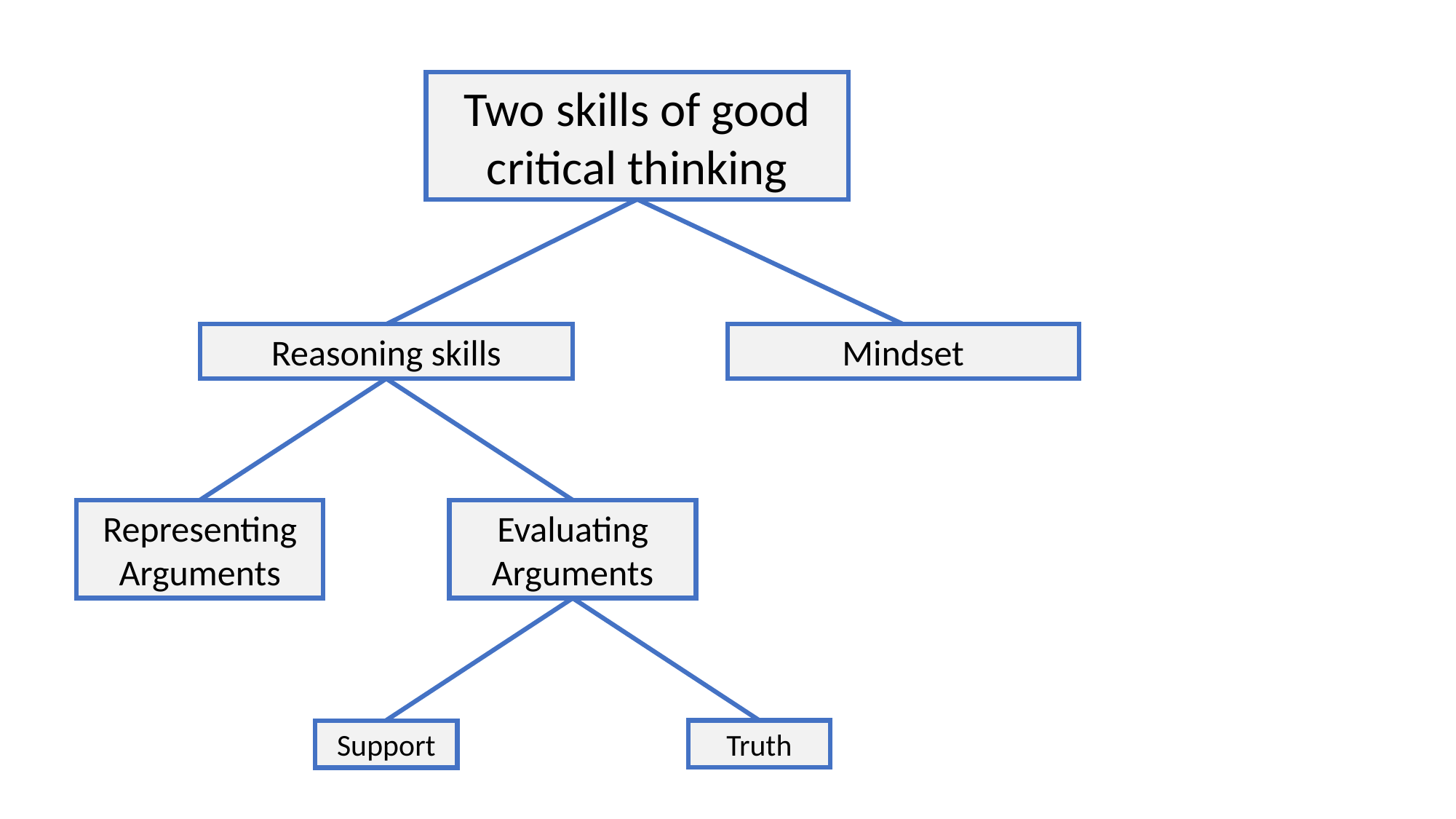

Two skills of good critical thinking
Mindset
Reasoning skills
Representing Arguments
Evaluating Arguments
Truth
Support